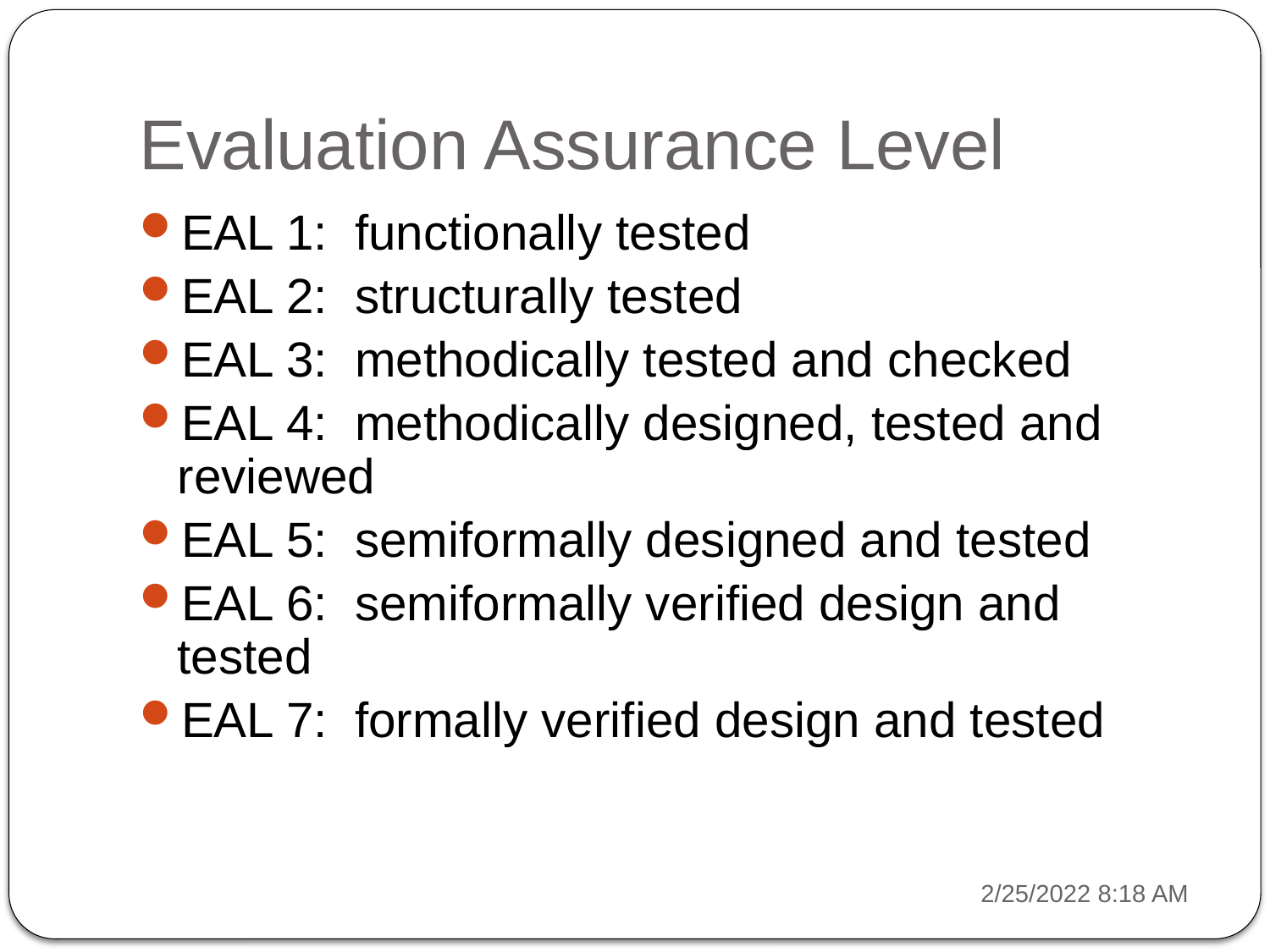

# Evaluation Assurance Level
EAL 1:  functionally tested
EAL 2:  structurally tested
EAL 3:  methodically tested and checked
EAL 4:  methodically designed, tested and reviewed
EAL 5:  semiformally designed and tested
EAL 6:  semiformally verified design and tested
EAL 7:  formally verified design and tested
2/25/2022 8:18 AM